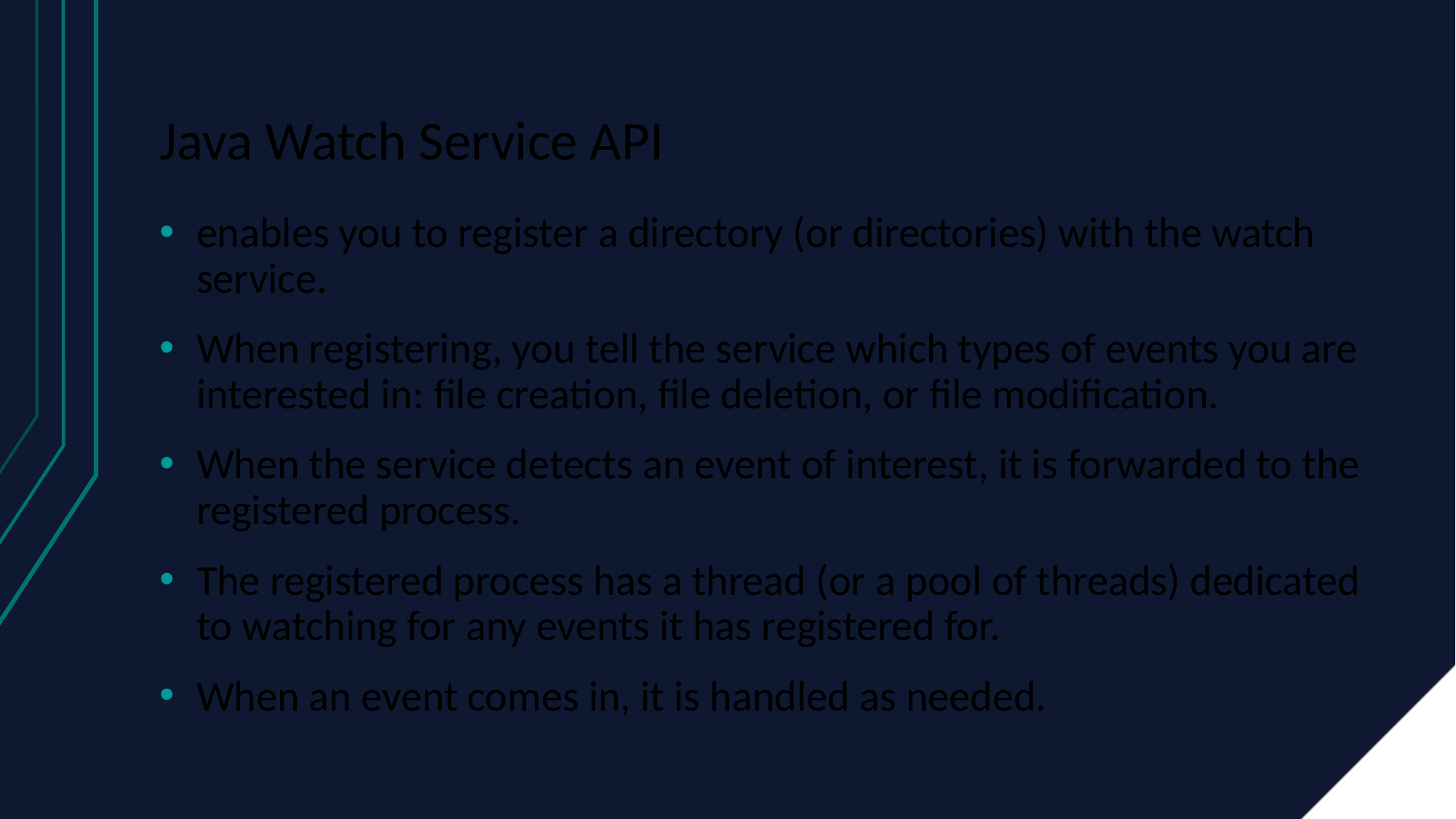

# Java Watch Service API
enables you to register a directory (or directories) with the watch service.
When registering, you tell the service which types of events you are interested in: file creation, file deletion, or file modification.
When the service detects an event of interest, it is forwarded to the registered process.
The registered process has a thread (or a pool of threads) dedicated to watching for any events it has registered for.
When an event comes in, it is handled as needed.